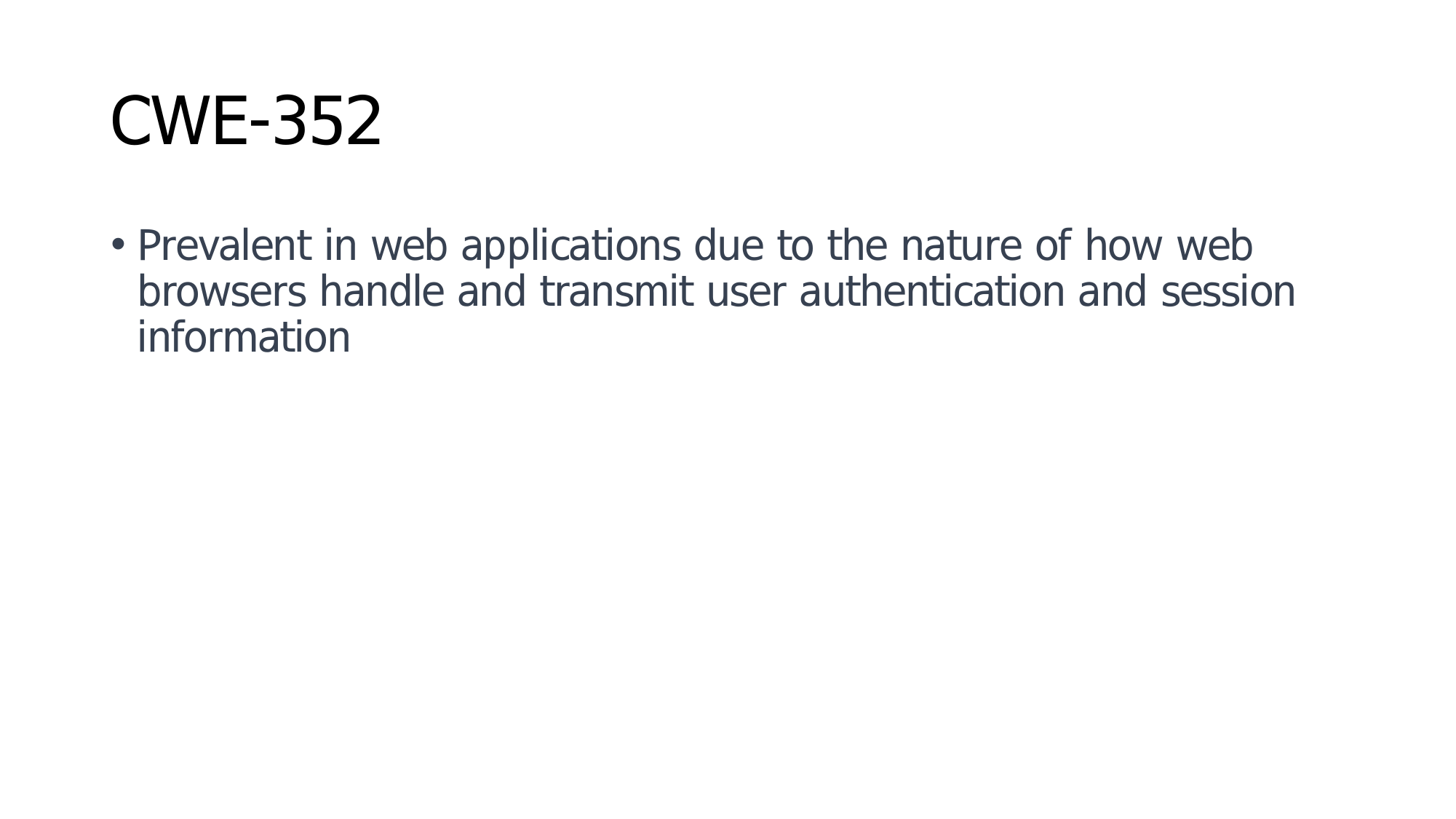

# CWE-352
Prevalent in web applications due to the nature of how web browsers handle and transmit user authentication and session information